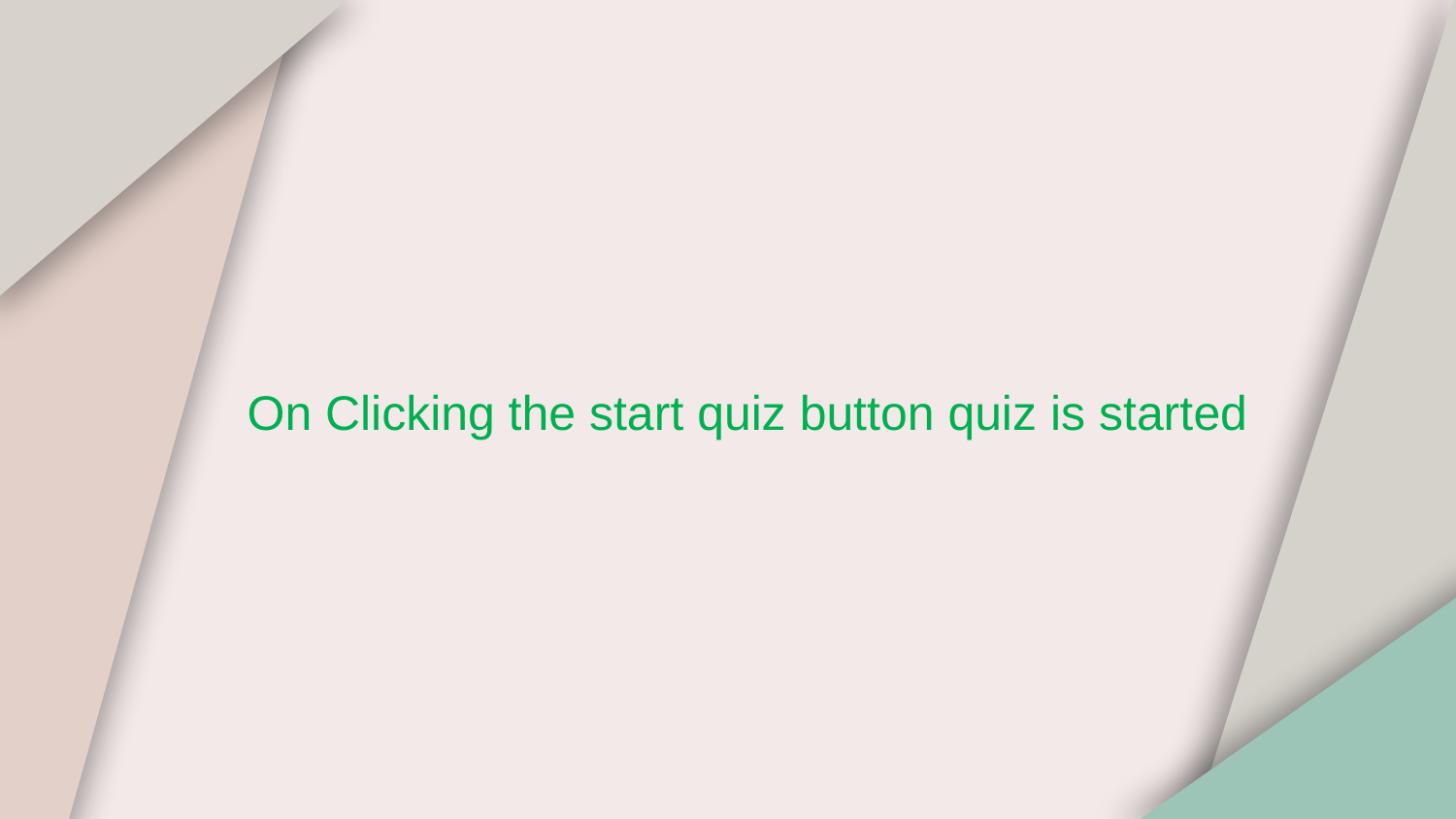

On Clicking the start quiz button quiz is started